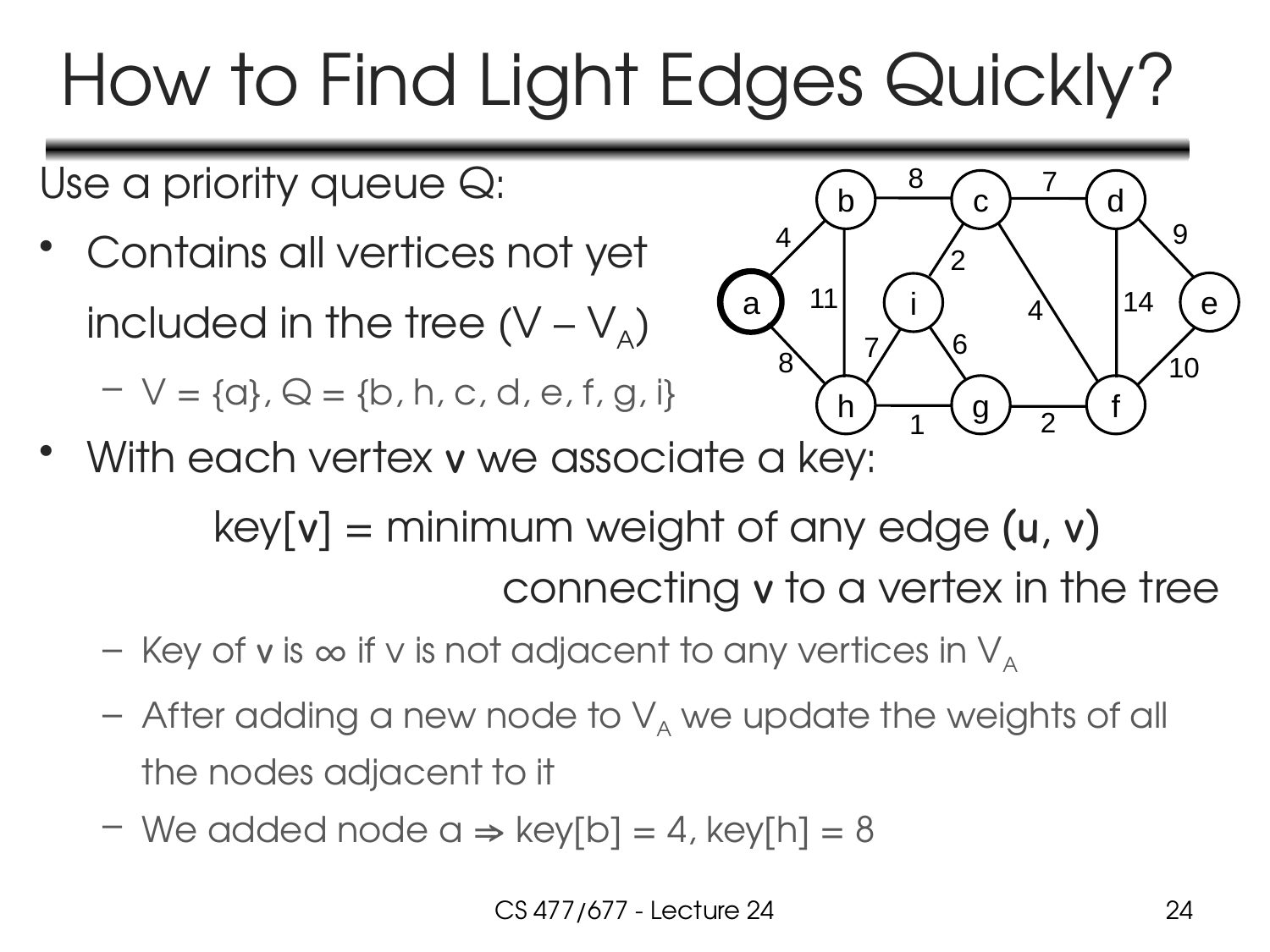

# How to Find Light Edges Quickly?
Use a priority queue Q:
Contains all vertices not yet
	included in the tree (V – VA)
V = {a}, Q = {b, h, c, d, e, f, g, i}
With each vertex v we associate a key:
		key[v] = minimum weight of any edge (u, v) 				   connecting v to a vertex in the tree
Key of v is ∞ if v is not adjacent to any vertices in VA
After adding a new node to VA we update the weights of all the nodes adjacent to it
We added node a ⇒ key[b] = 4, key[h] = 8
8
7
b
c
d

9
4

2
a
e
i
11
14
4
6
7

8
10
h
g
f
2
1

CS 477/677 - Lecture 24
24